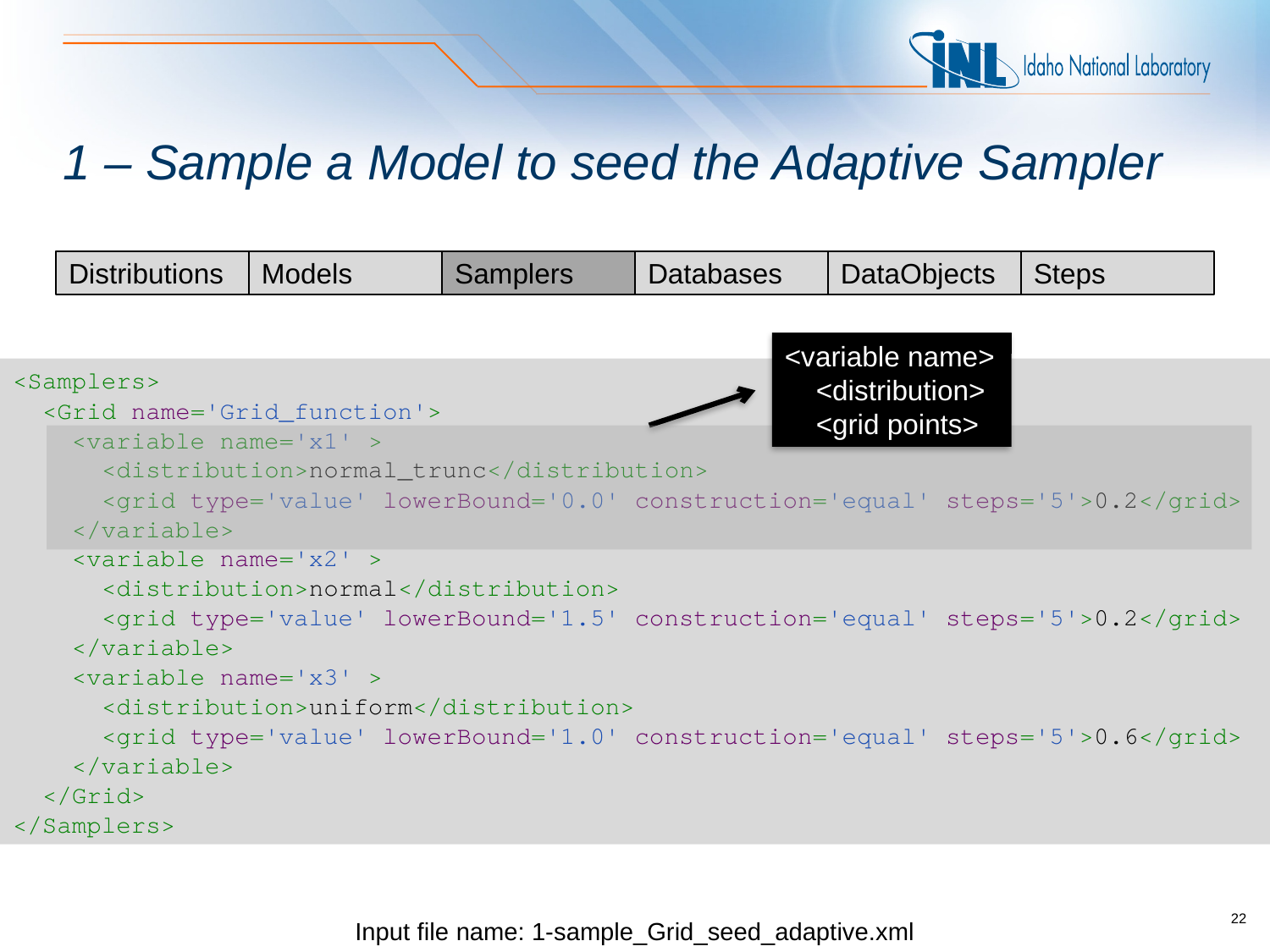

# 1 – Sample a Model to seed the Adaptive Sampler
Distributions
Models
Samplers
Databases
DataObjects
Steps
<variable name>
    <distribution>
    <grid points>
<Samplers>
  <Grid name='Grid_function'>
    <variable name='x1' >
      <distribution>normal_trunc</distribution>
      <grid type='value' lowerBound='0.0' construction='equal' steps='5'>0.2</grid>
    </variable>
    <variable name='x2' >
      <distribution>normal</distribution>
      <grid type='value' lowerBound='1.5' construction='equal' steps='5'>0.2</grid>
    </variable>
    <variable name='x3' >
      <distribution>uniform</distribution>
      <grid type='value' lowerBound='1.0' construction='equal' steps='5'>0.6</grid>
    </variable>
  </Grid>
</Samplers>

Input file name: 1-sample_Grid_seed_adaptive.xml
22